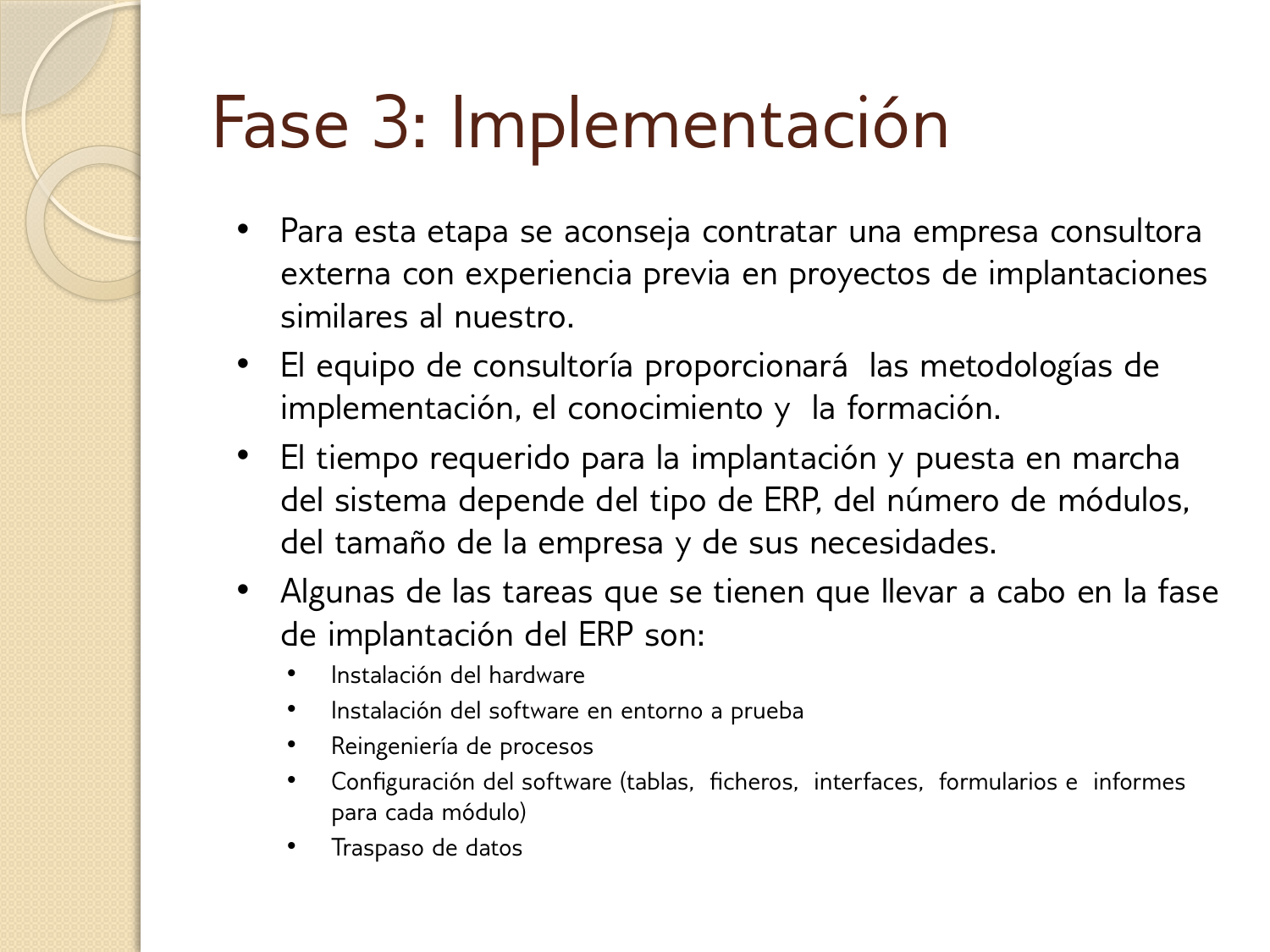

# Fase 3: Implementación
Para esta etapa se aconseja contratar una empresa consultora externa con experiencia previa en proyectos de implantaciones similares al nuestro.
El equipo de consultoría proporcionará  las metodologías de  implementación, el conocimiento y  la formación.
El tiempo requerido para la implantación y puesta en marcha del sistema depende del tipo de ERP, del número de módulos, del tamaño de la empresa y de sus necesidades.
Algunas de las tareas que se tienen que llevar a cabo en la fase de implantación del ERP son:
Instalación del hardware
Instalación del software en entorno a prueba
Reingeniería de procesos
Configuración del software (tablas,  ficheros,  interfaces,  formularios e  informes para cada módulo)
Traspaso de datos